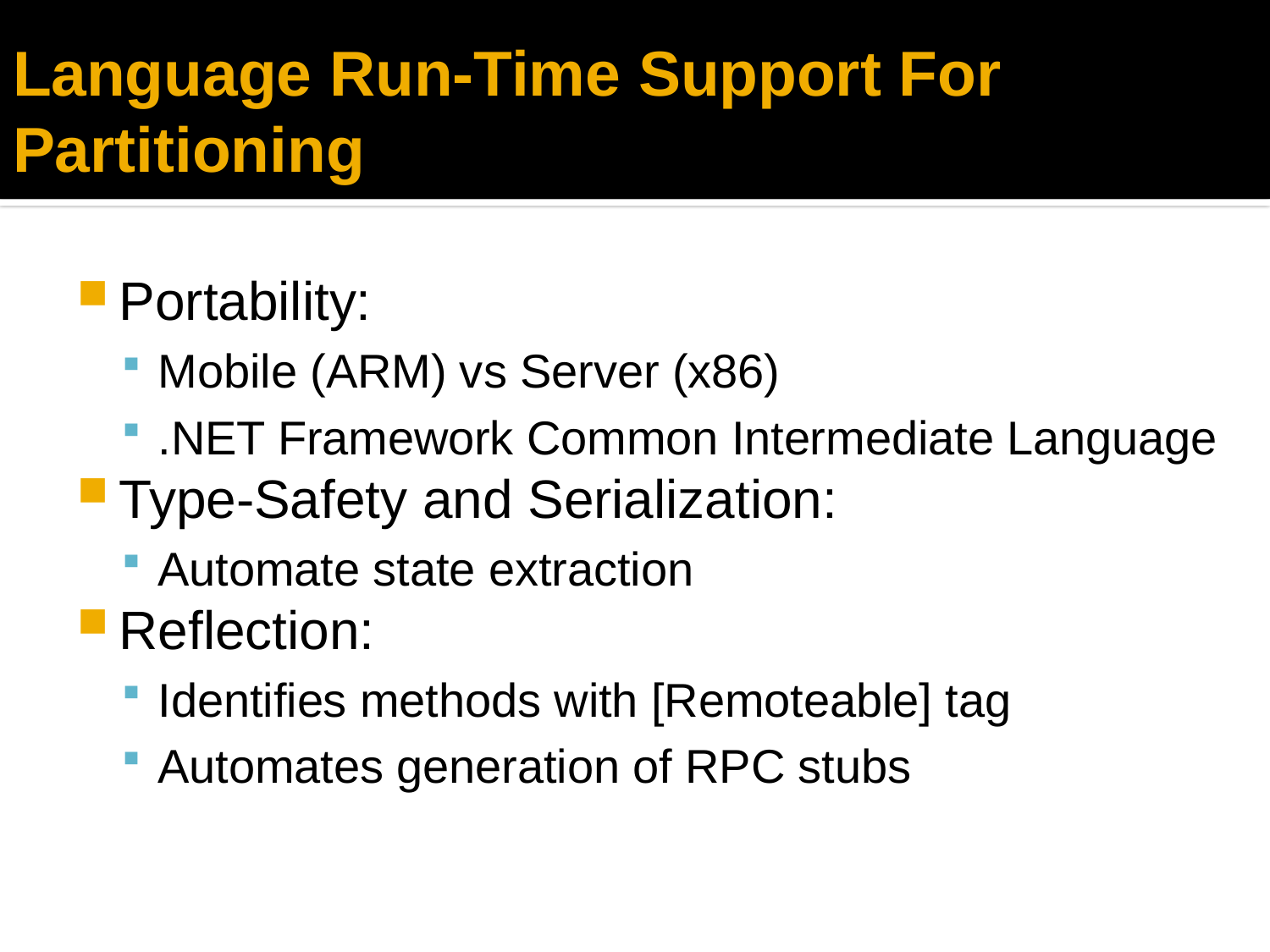

# Language Run-Time Support For Partitioning
Portability:
Mobile (ARM) vs Server (x86)
.NET Framework Common Intermediate Language
Type-Safety and Serialization:
Automate state extraction
Reflection:
Identifies methods with [Remoteable] tag
Automates generation of RPC stubs